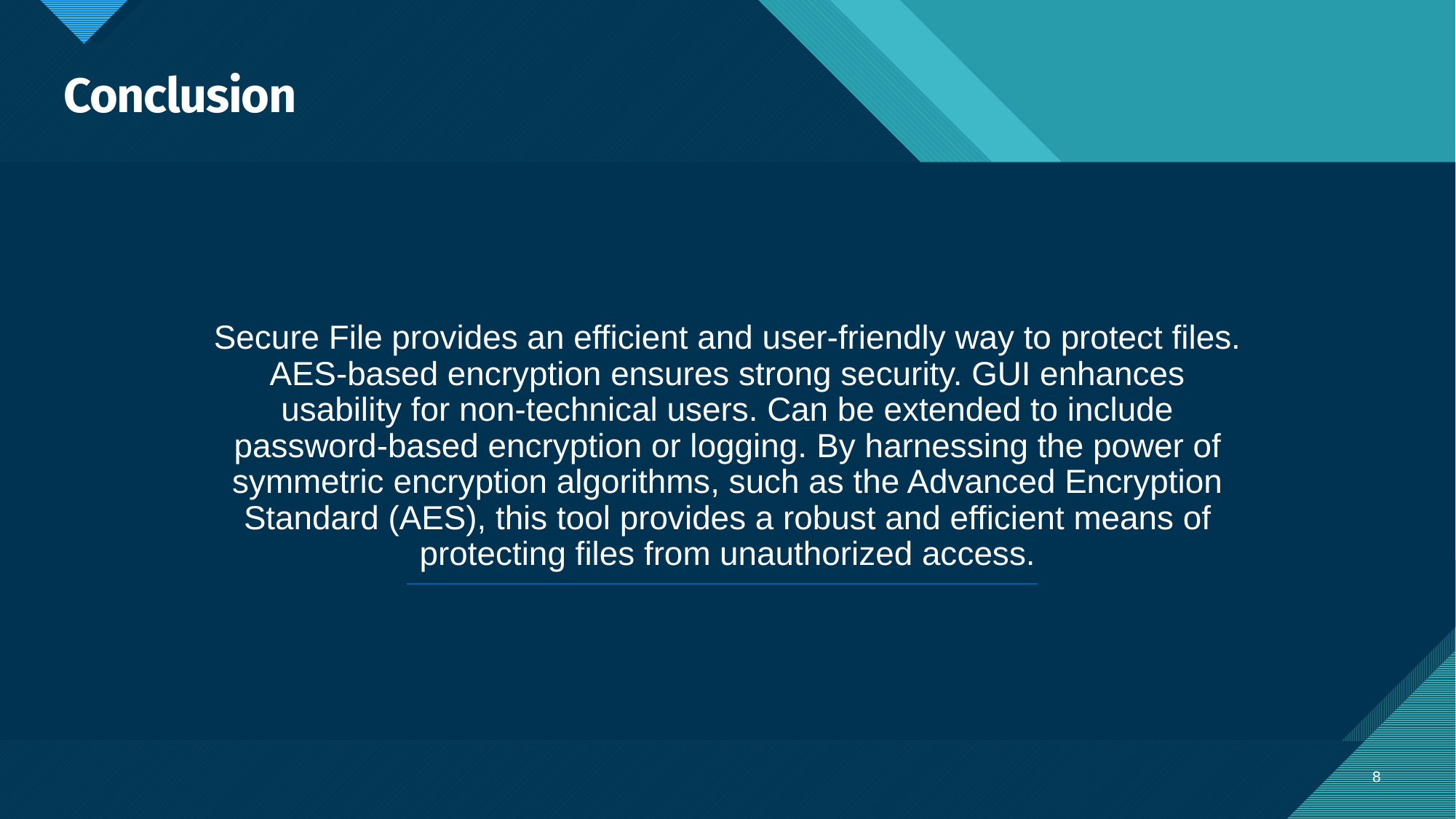

# Conclusion

Secure File provides an efficient and user-friendly way to protect files. AES-based encryption ensures strong security. GUI enhances usability for non-technical users. Can be extended to include password-based encryption or logging. By harnessing the power of symmetric encryption algorithms, such as the Advanced Encryption Standard (AES), this tool provides a robust and efficient means of protecting files from unauthorized access.

8